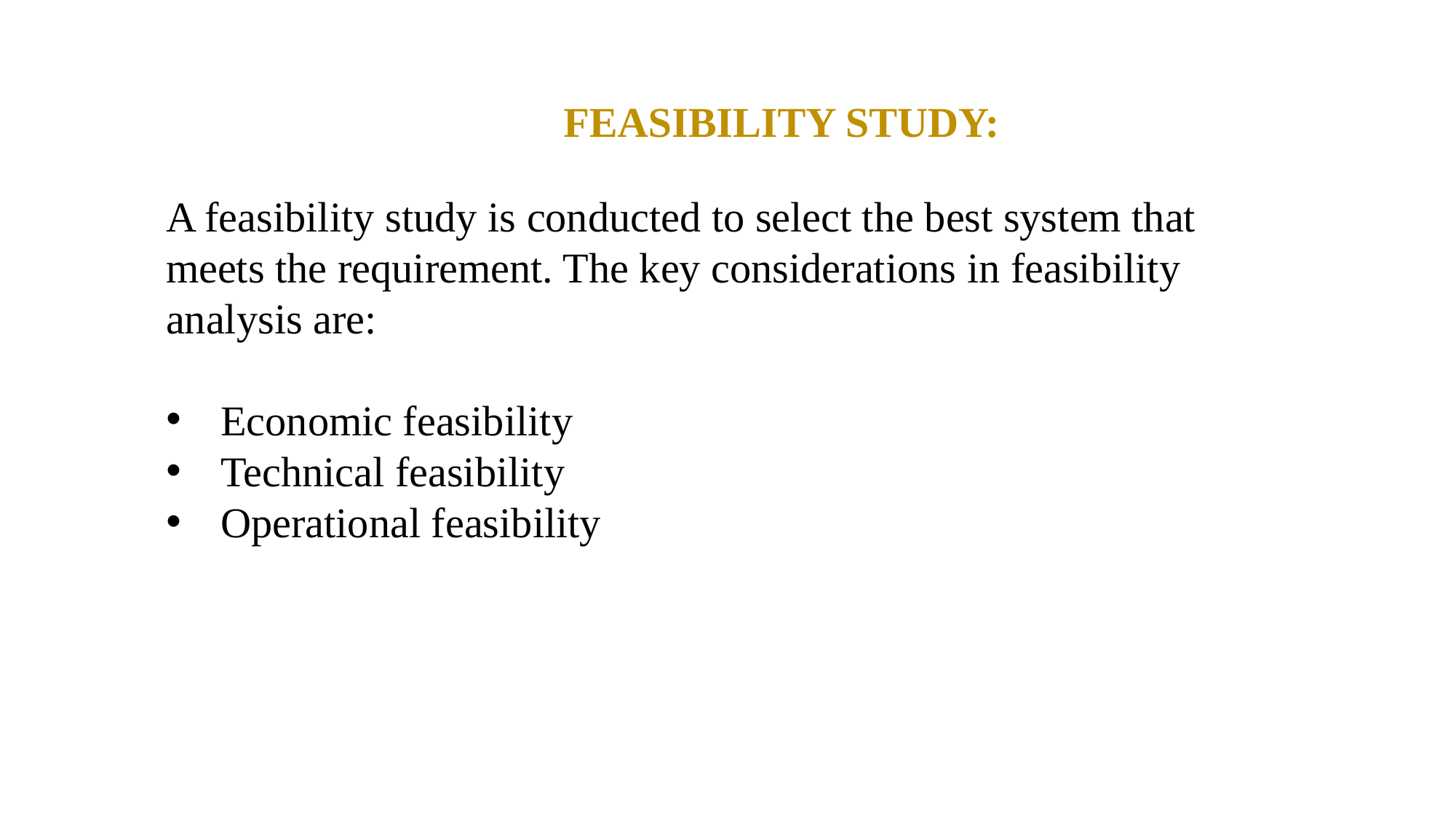

FEASIBILITY STUDY:

A feasibility study is conducted to select the best system that meets the requirement. The key considerations in feasibility analysis are:

Economic feasibility
Technical feasibility
Operational feasibility